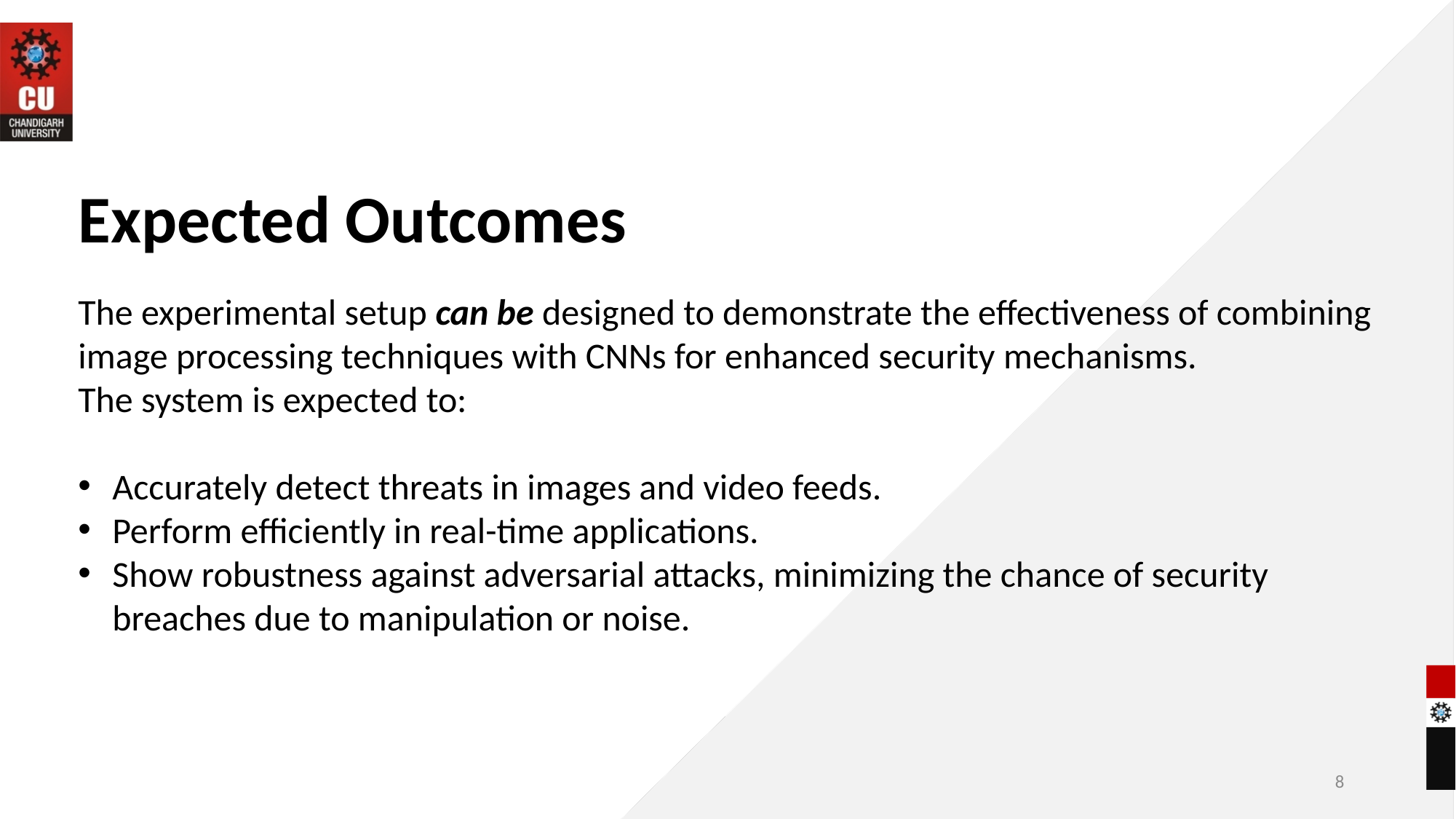

Expected Outcomes

The experimental setup can be designed to demonstrate the effectiveness of combining image processing techniques with CNNs for enhanced security mechanisms.
The system is expected to:

Accurately detect threats in images and video feeds.
Perform efficiently in real-time applications.
Show robustness against adversarial attacks, minimizing the chance of security breaches due to manipulation or noise.
8